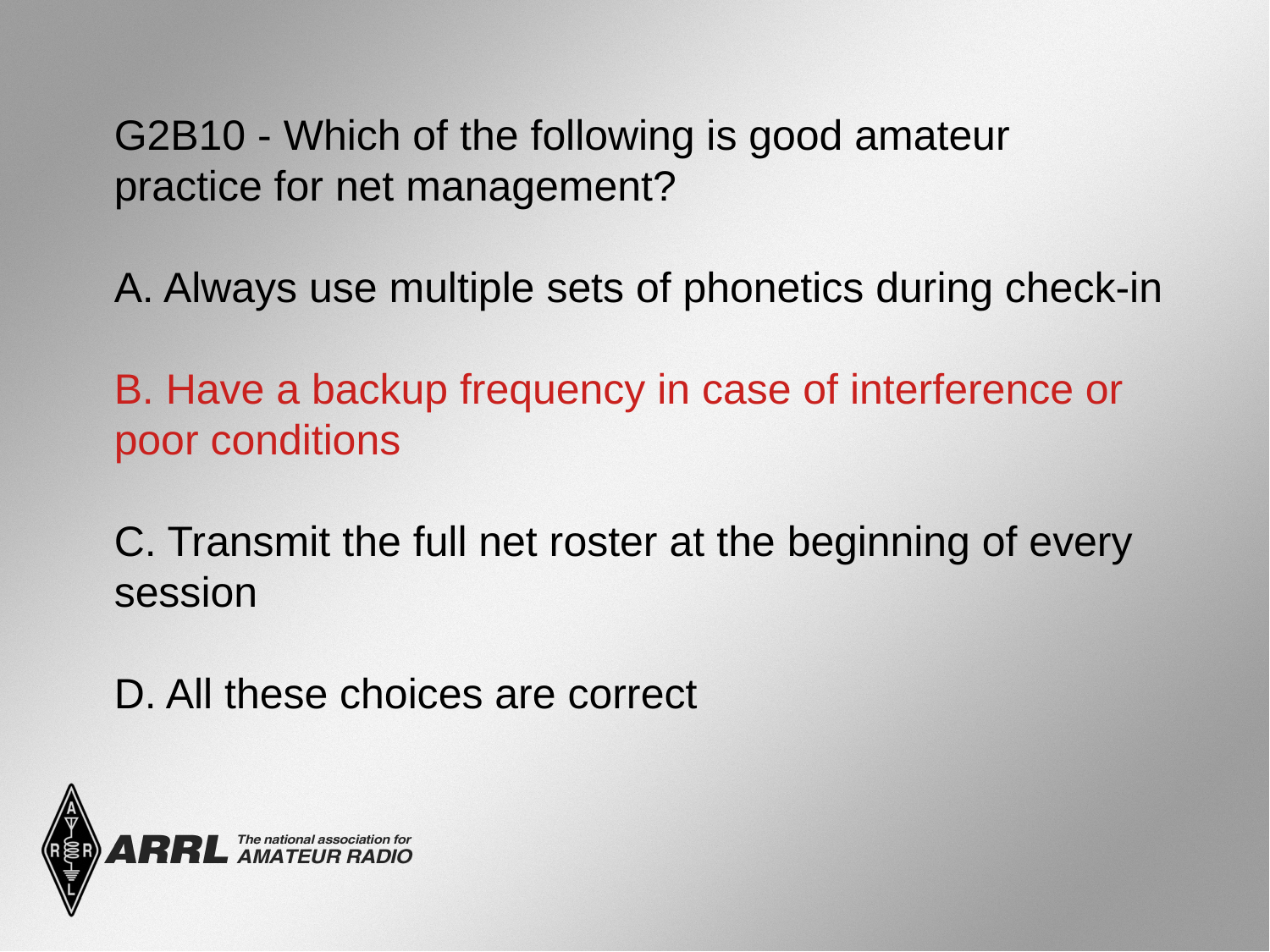

G2B10 - Which of the following is good amateur practice for net management?

A. Always use multiple sets of phonetics during check-in

B. Have a backup frequency in case of interference or poor conditions

C. Transmit the full net roster at the beginning of every session

D. All these choices are correct